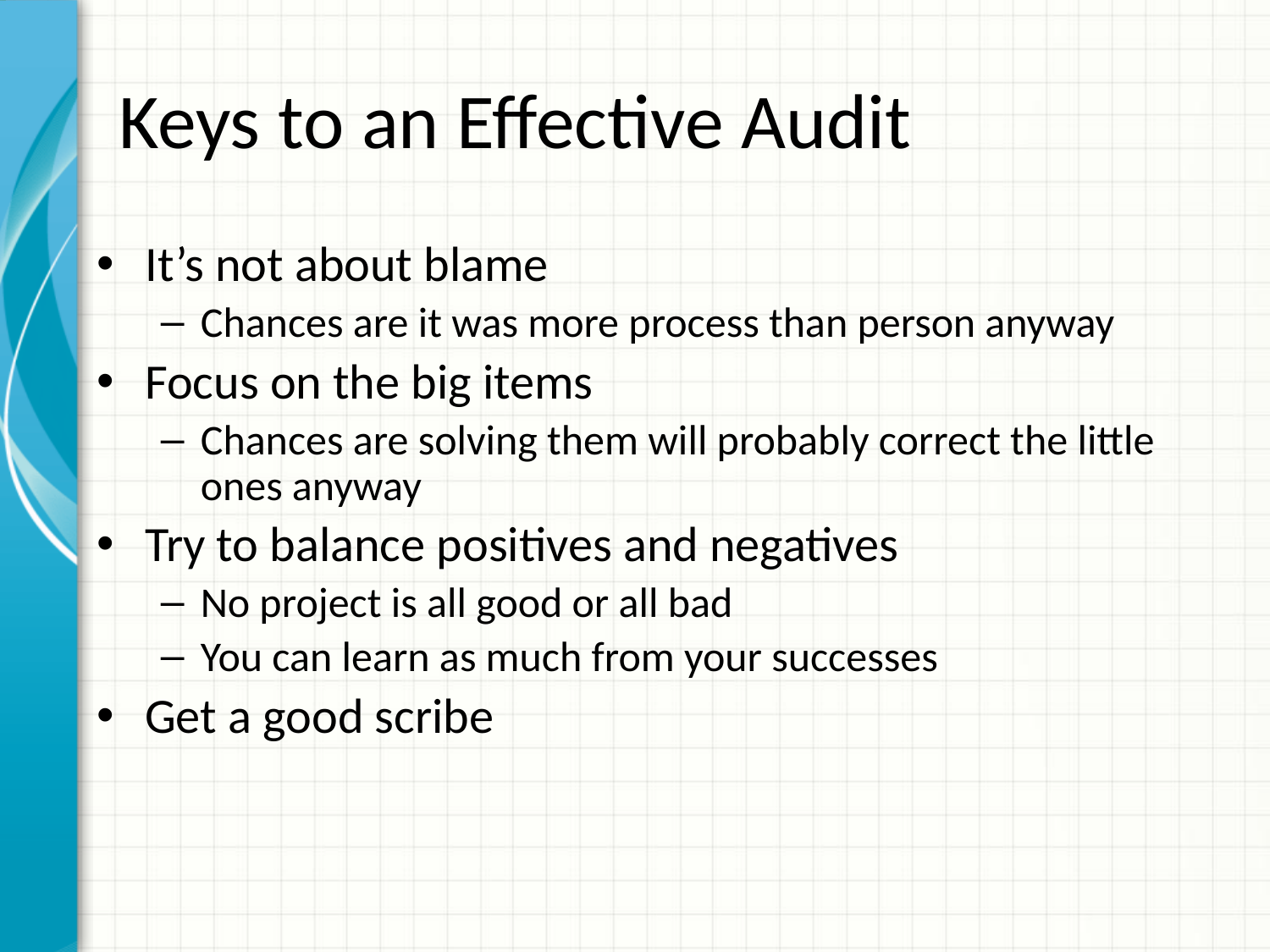

# Keys to an Effective Audit
It’s not about blame
Chances are it was more process than person anyway
Focus on the big items
Chances are solving them will probably correct the little ones anyway
Try to balance positives and negatives
No project is all good or all bad
You can learn as much from your successes
Get a good scribe